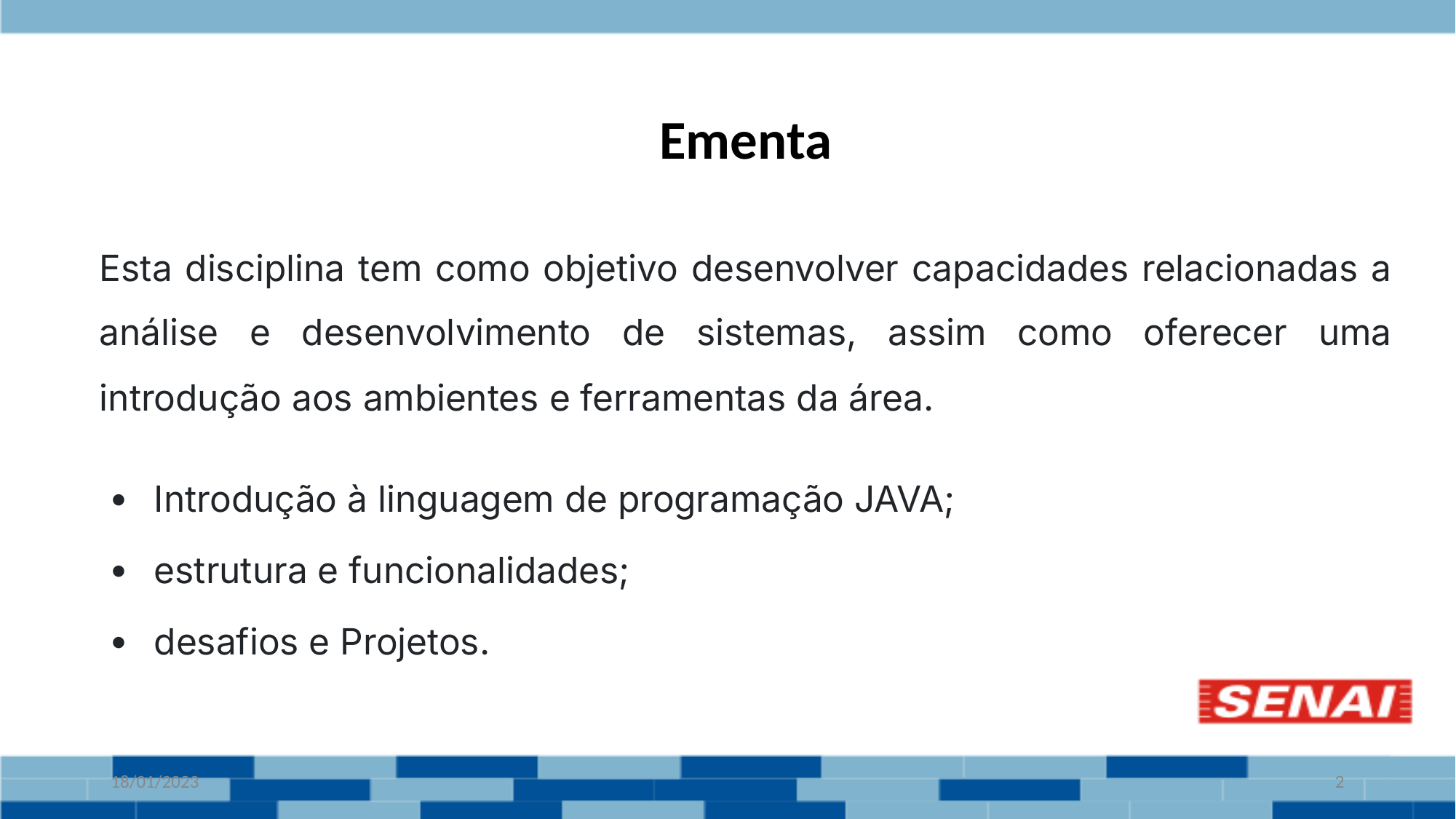

# Ementa
Esta disciplina tem como objetivo desenvolver capacidades relacionadas a análise e desenvolvimento de sistemas, assim como oferecer uma introdução aos ambientes e ferramentas da área.

Introdução à linguagem de programação JAVA;
estrutura e funcionalidades;
desafios e Projetos.

18/01/2023

2